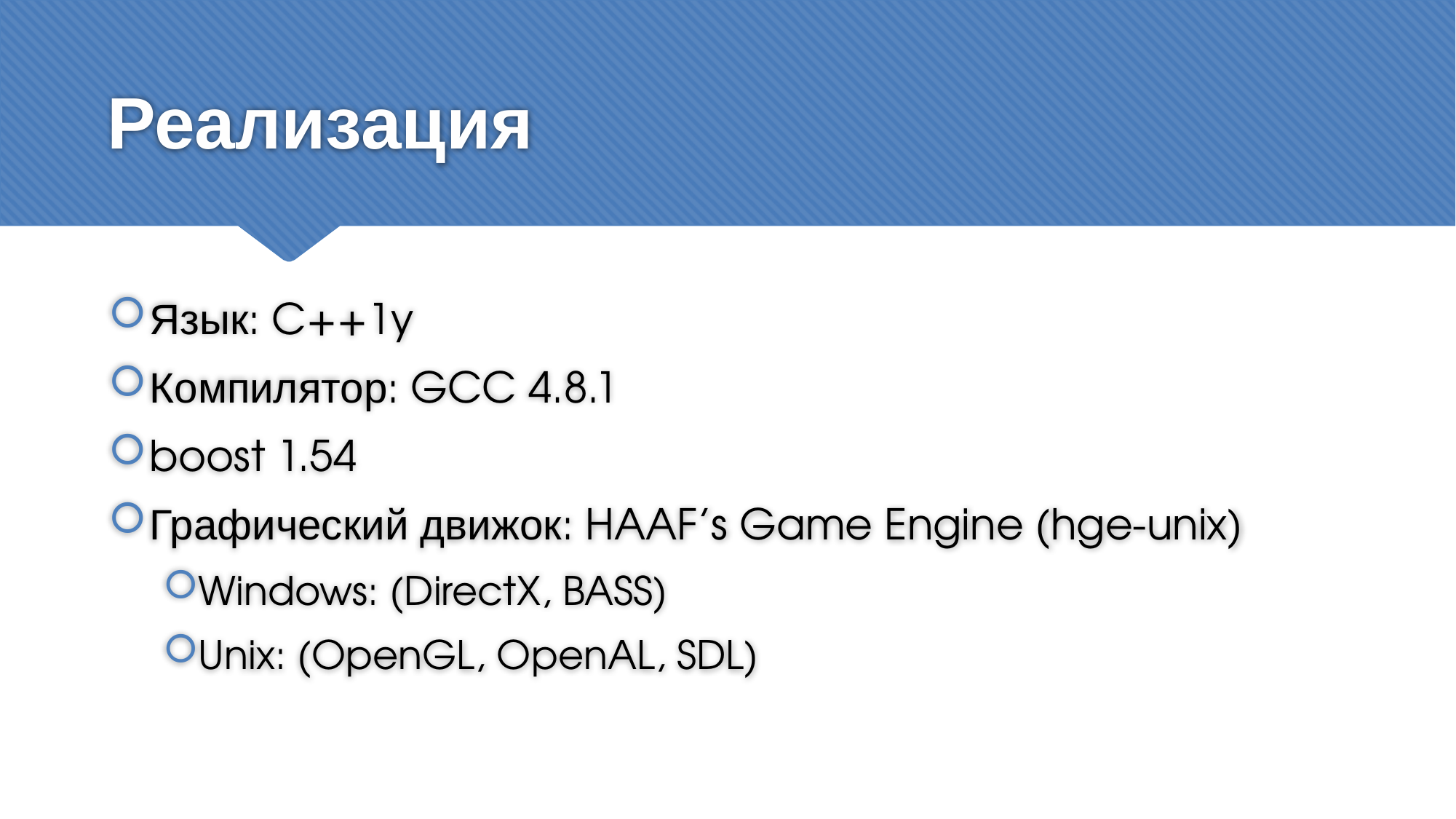

# Реализация
Язык: C++1y
Компилятор: GCC 4.8.1
boost 1.54
Графический движок: HAAF’s Game Engine (hge-unix)
Windows: (DirectX, BASS)
Unix: (OpenGL, OpenAL, SDL)